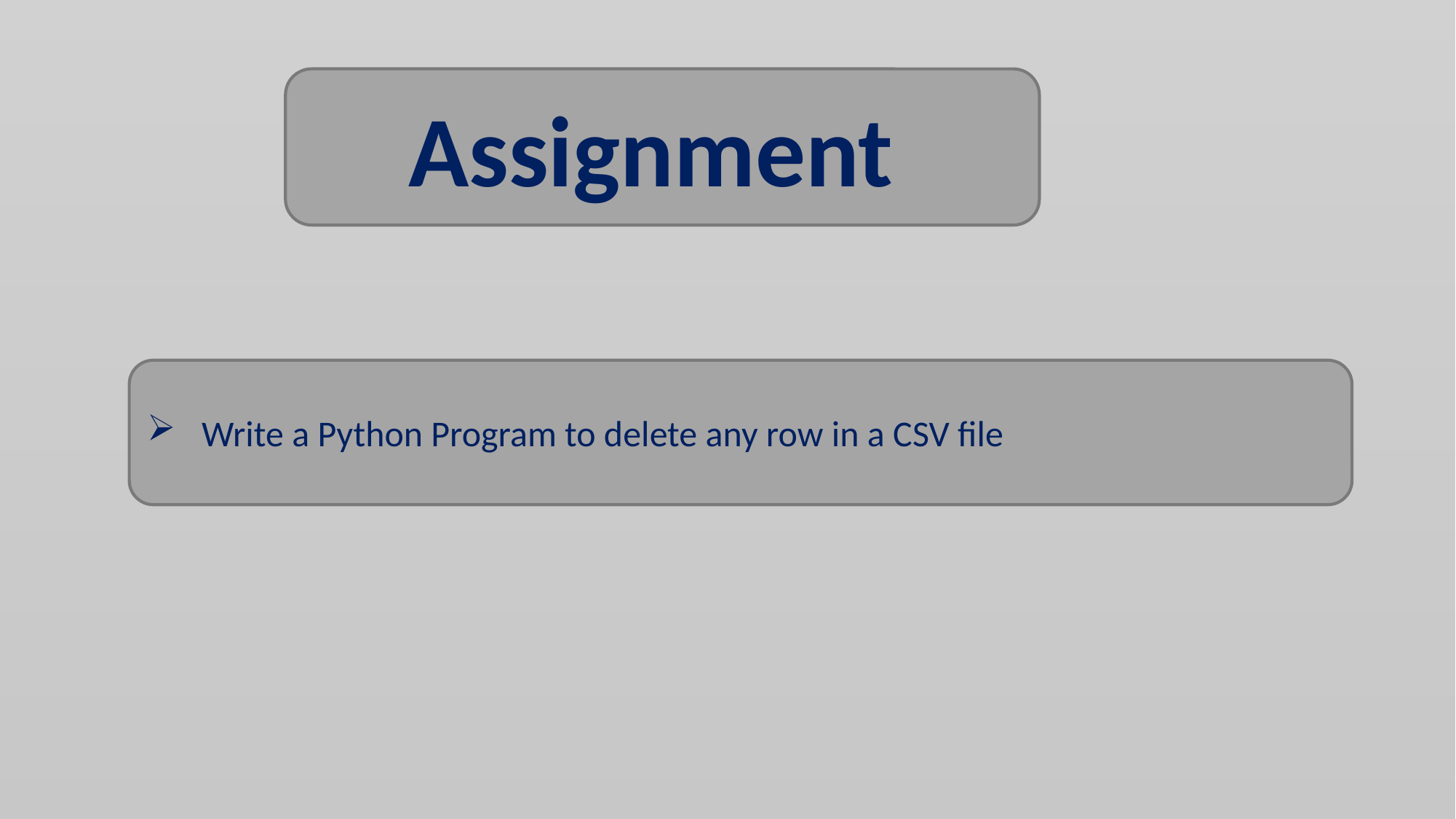

Assignment
Write a Python Program to delete any row in a CSV file